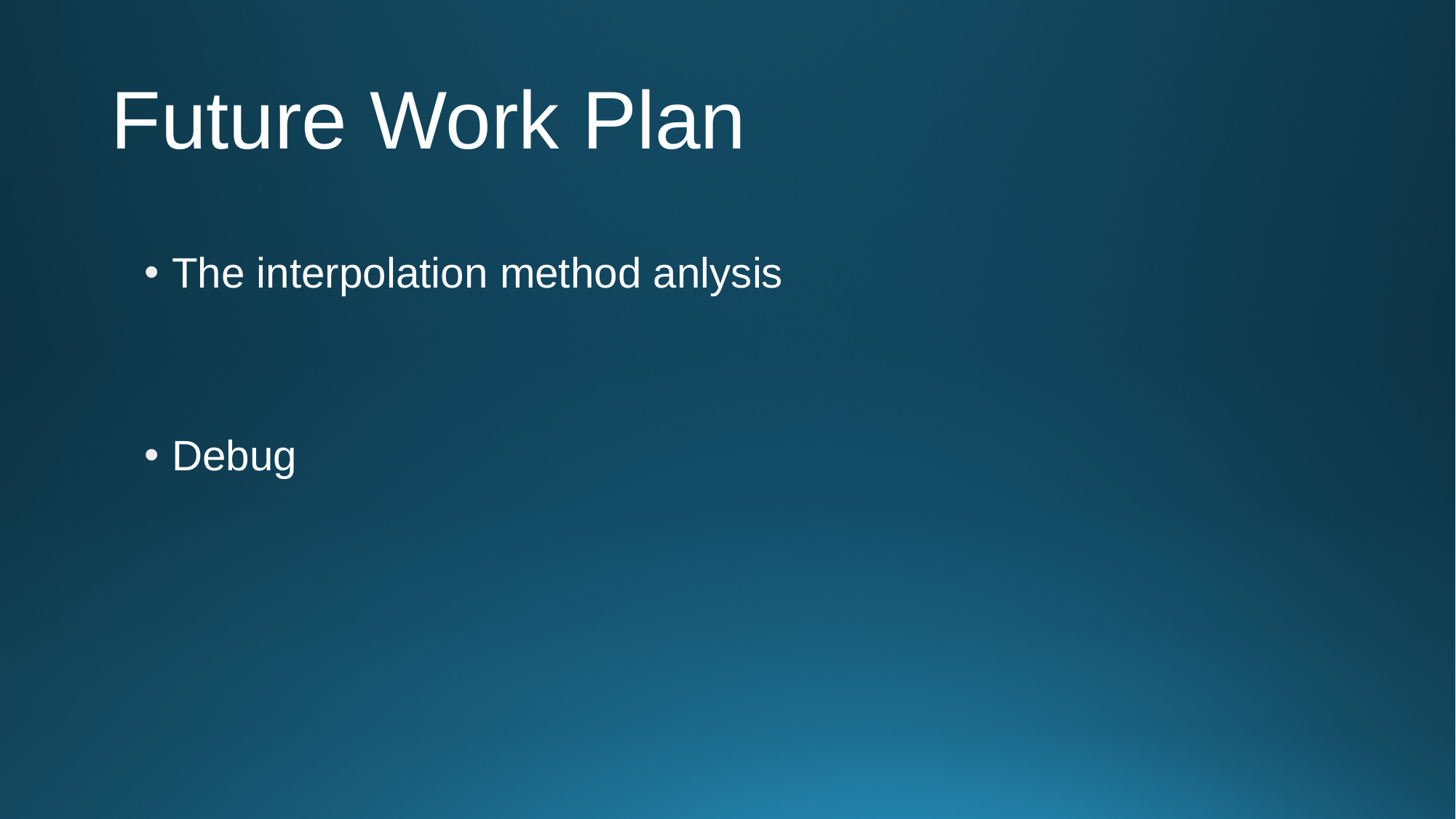

# Future Work Plan
The interpolation method anlysis

Debug